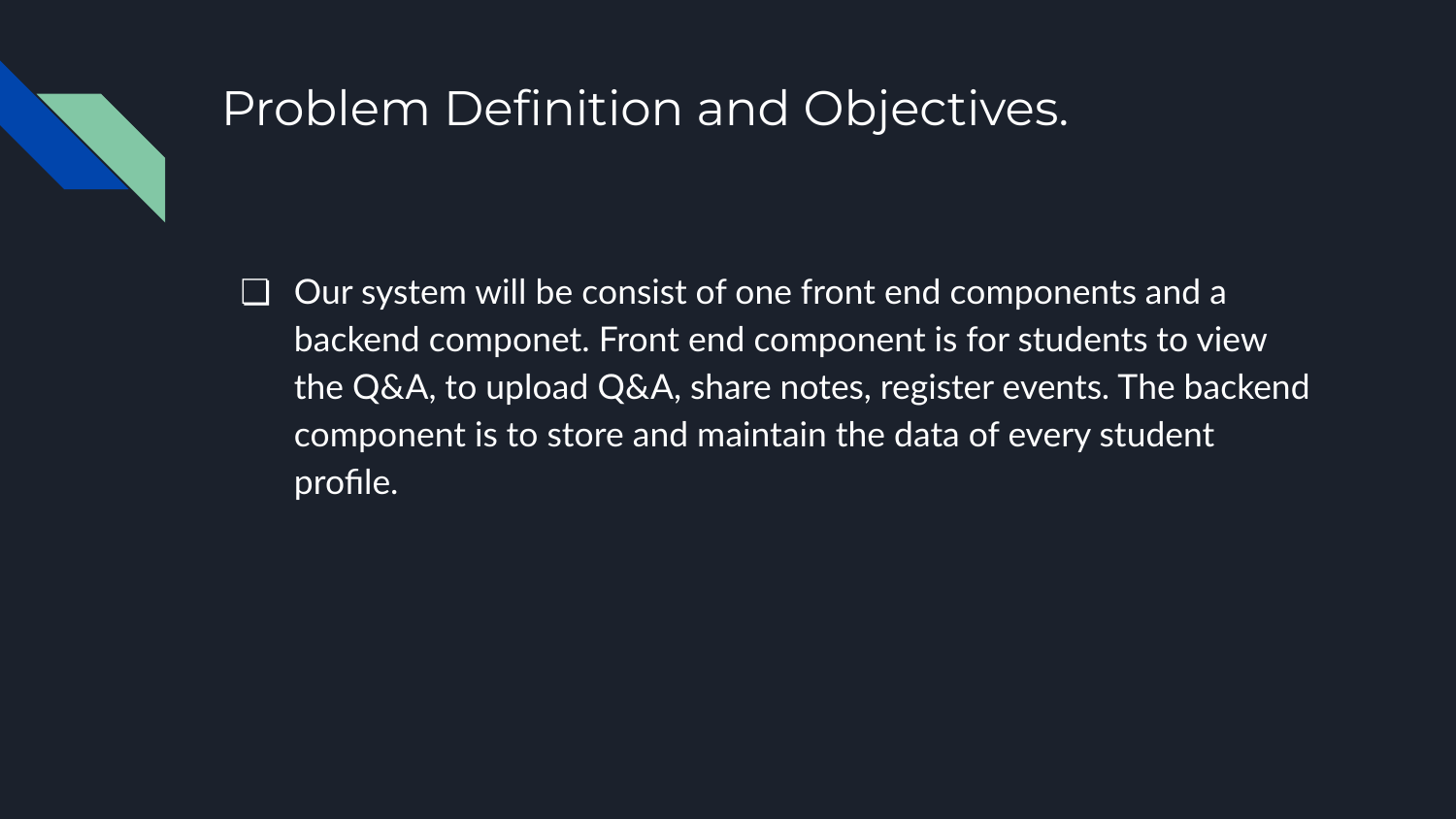

# Problem Definition and Objectives.

Our system will be consist of one front end components and a backend componet. Front end component is for students to view the Q&A, to upload Q&A, share notes, register events. The backend component is to store and maintain the data of every student profile.